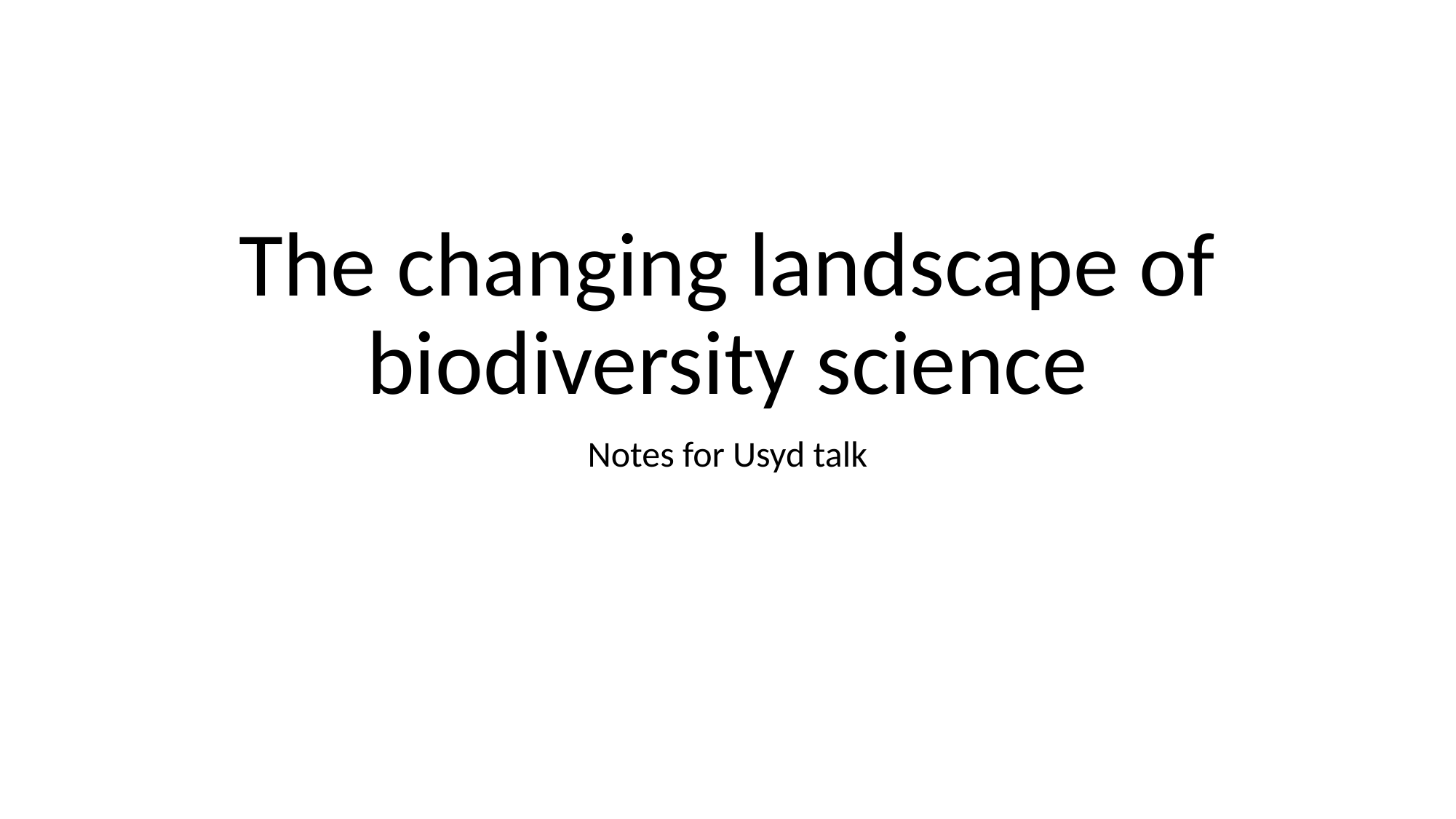

# The changing landscape of biodiversity science
Notes for Usyd talk